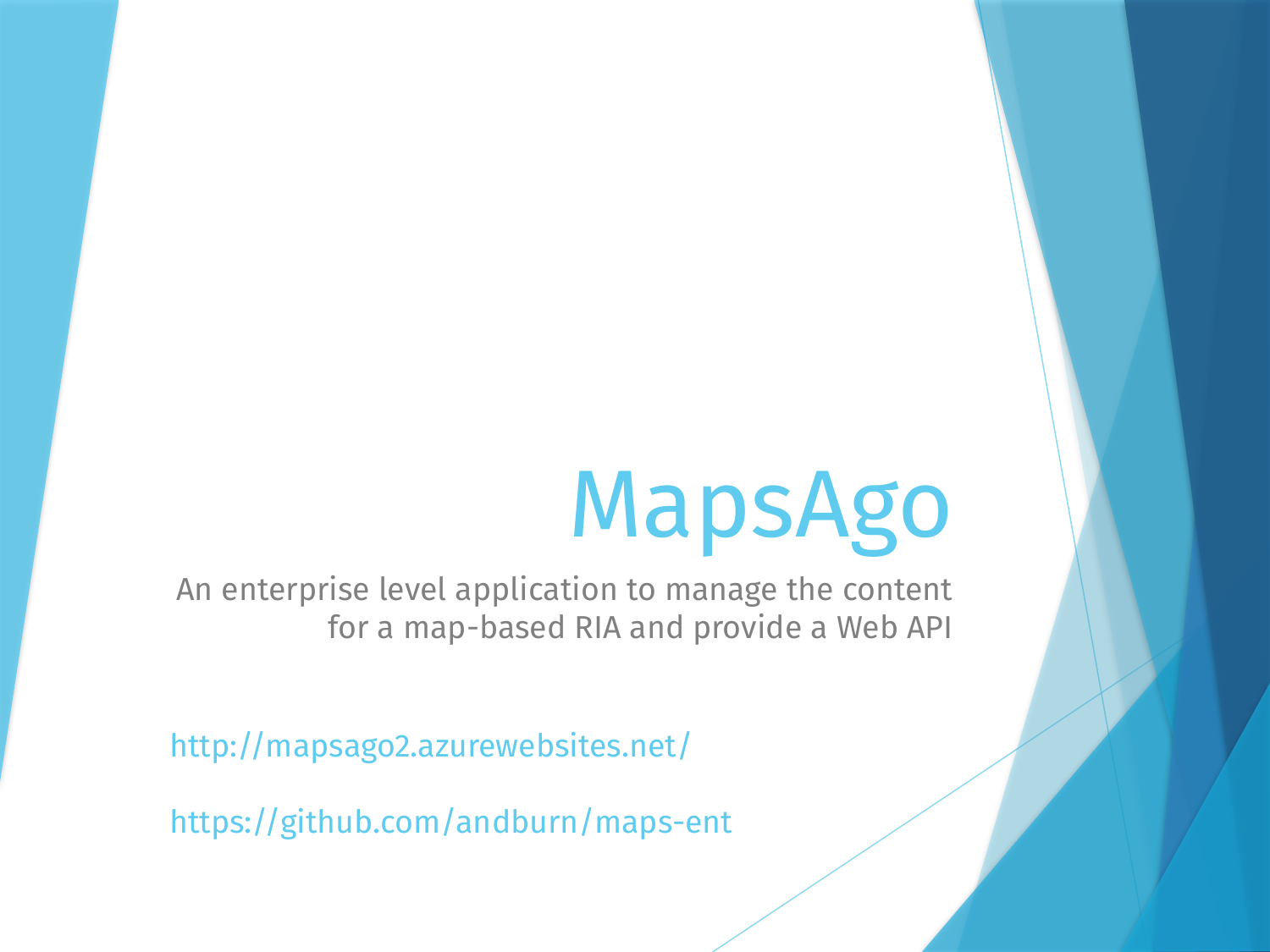

# MapsAgo
An enterprise level application to manage the content for a map-based RIA and provide a Web API
http://mapsago2.azurewebsites.net/

https://github.com/andburn/maps-ent